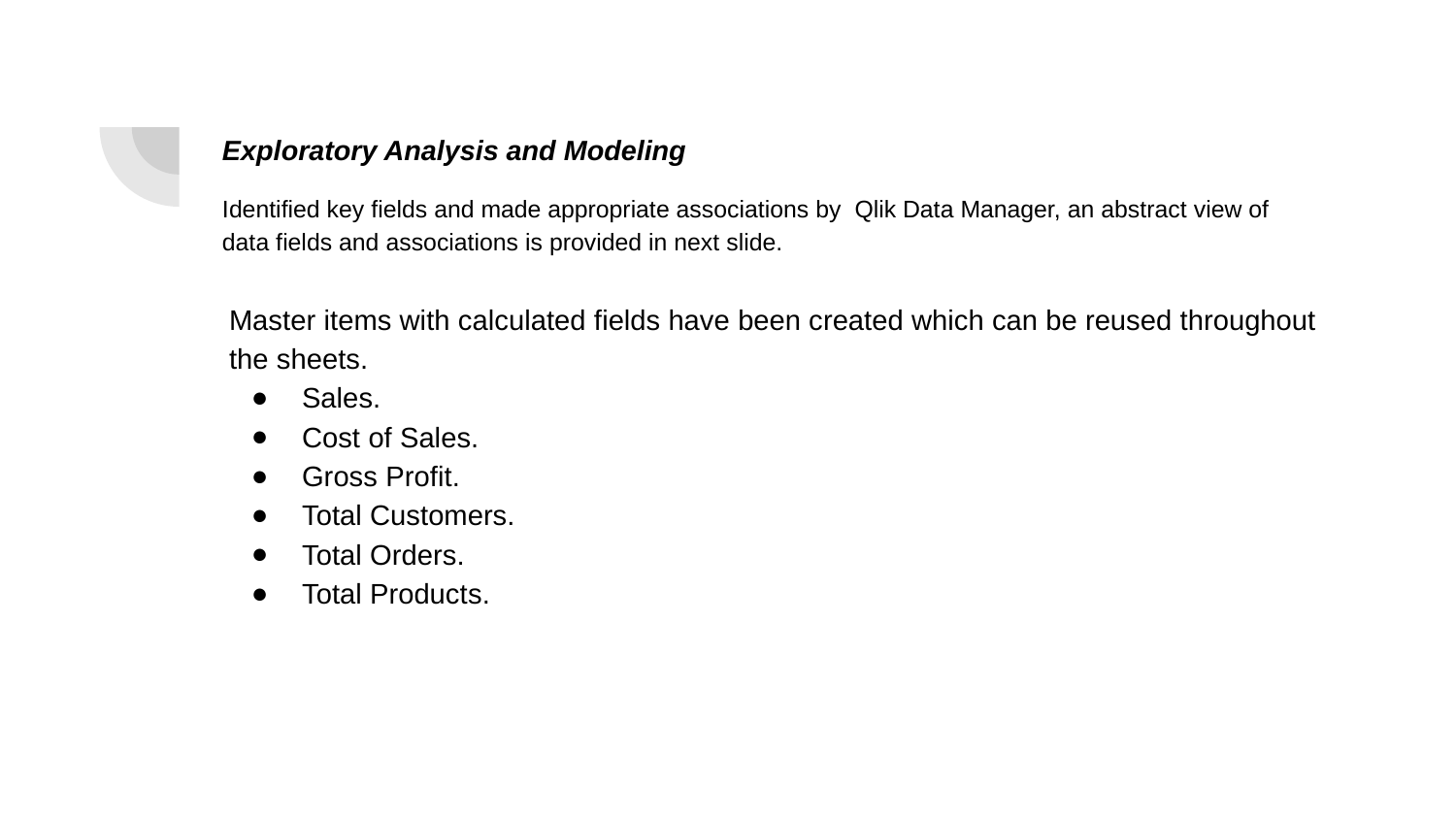

# Exploratory Analysis and Modeling

Identified key fields and made appropriate associations by  Qlik Data Manager, an abstract view of data fields and associations is provided in next slide.
Master items with calculated fields have been created which can be reused throughout the sheets.
Sales.
Cost of Sales.
Gross Profit.
Total Customers.
Total Orders.
Total Products.